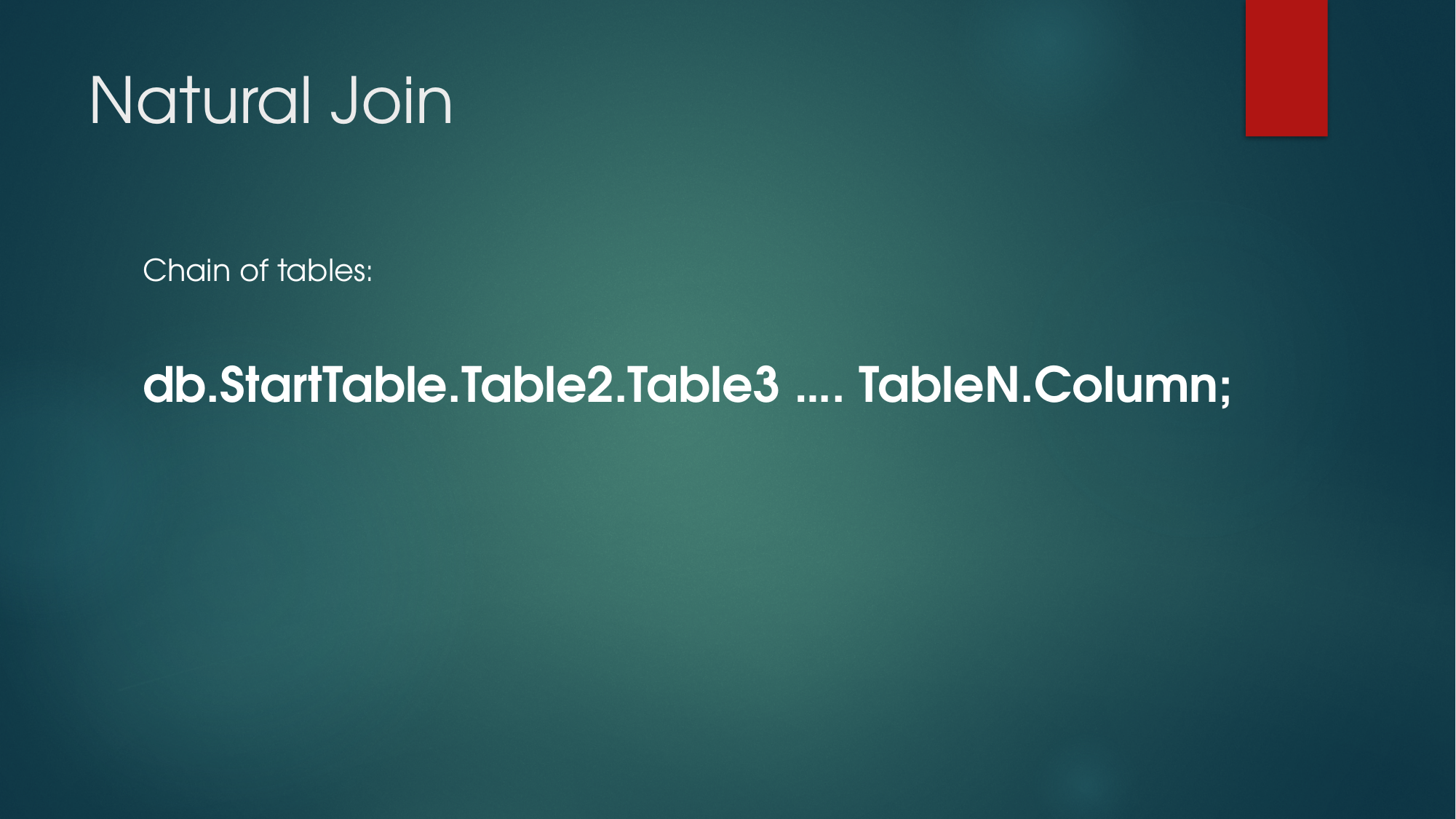

# Natural Join
Chain of tables:

db.StartTable.Table2.Table3 …. TableN.Column;